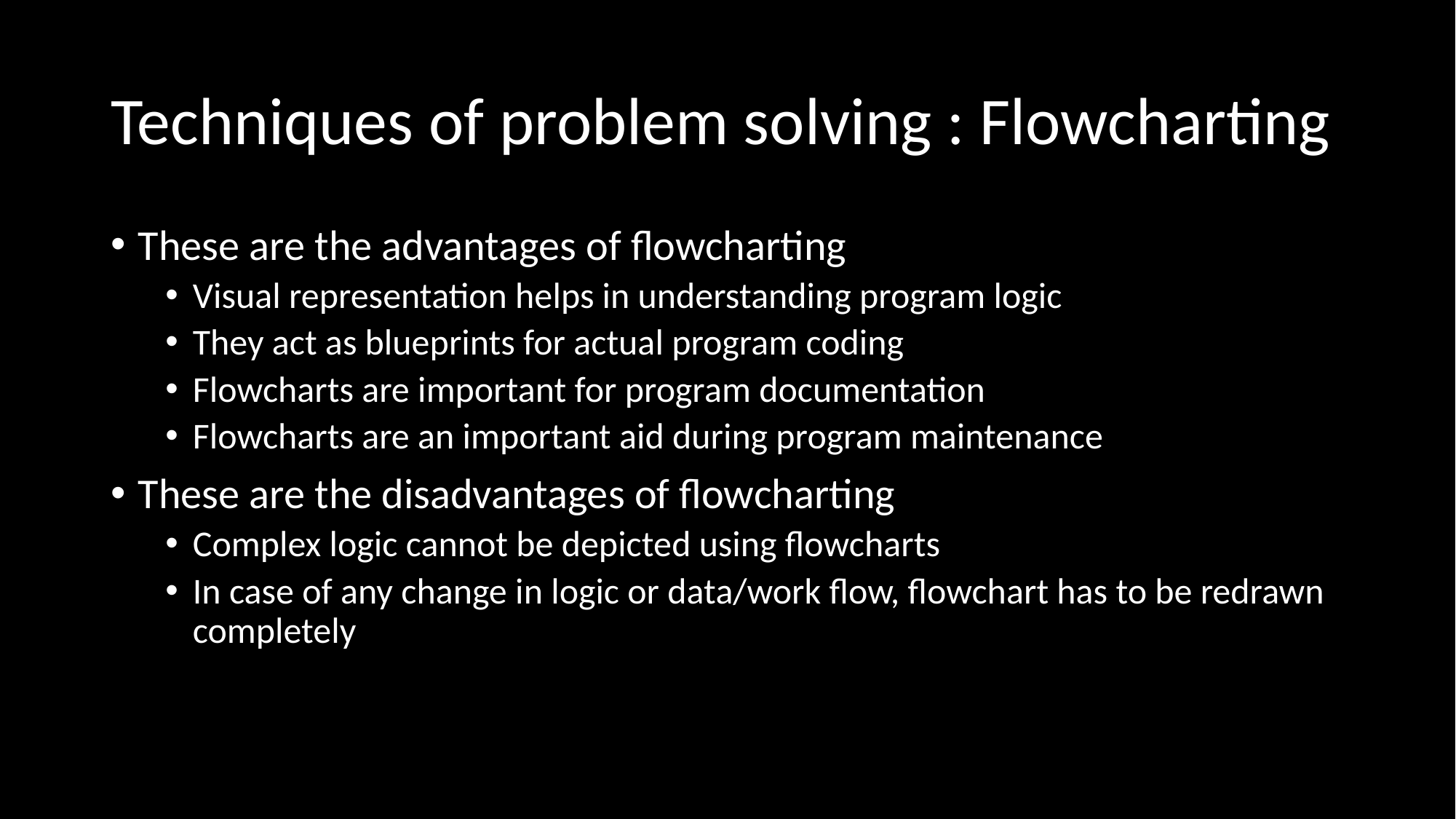

# Techniques of problem solving : Flowcharting
These are the advantages of flowcharting
Visual representation helps in understanding program logic
They act as blueprints for actual program coding
Flowcharts are important for program documentation
Flowcharts are an important aid during program maintenance
These are the disadvantages of flowcharting
Complex logic cannot be depicted using flowcharts
In case of any change in logic or data/work flow, flowchart has to be redrawn completely